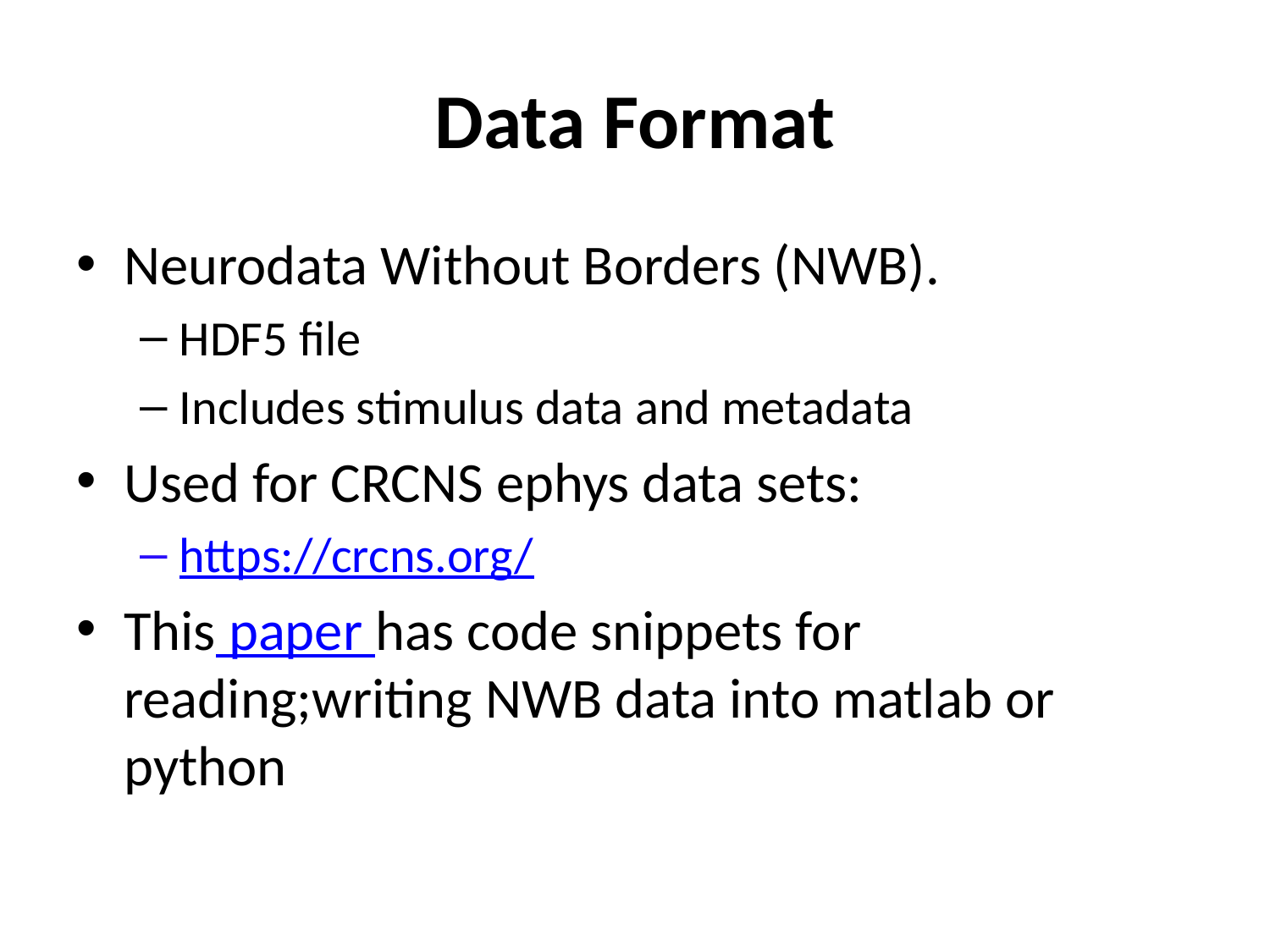

# Data Format
Neurodata Without Borders (NWB).
HDF5 file
Includes stimulus data and metadata
Used for CRCNS ephys data sets:
https://crcns.org/
This paper has code snippets for reading;writing NWB data into matlab or python